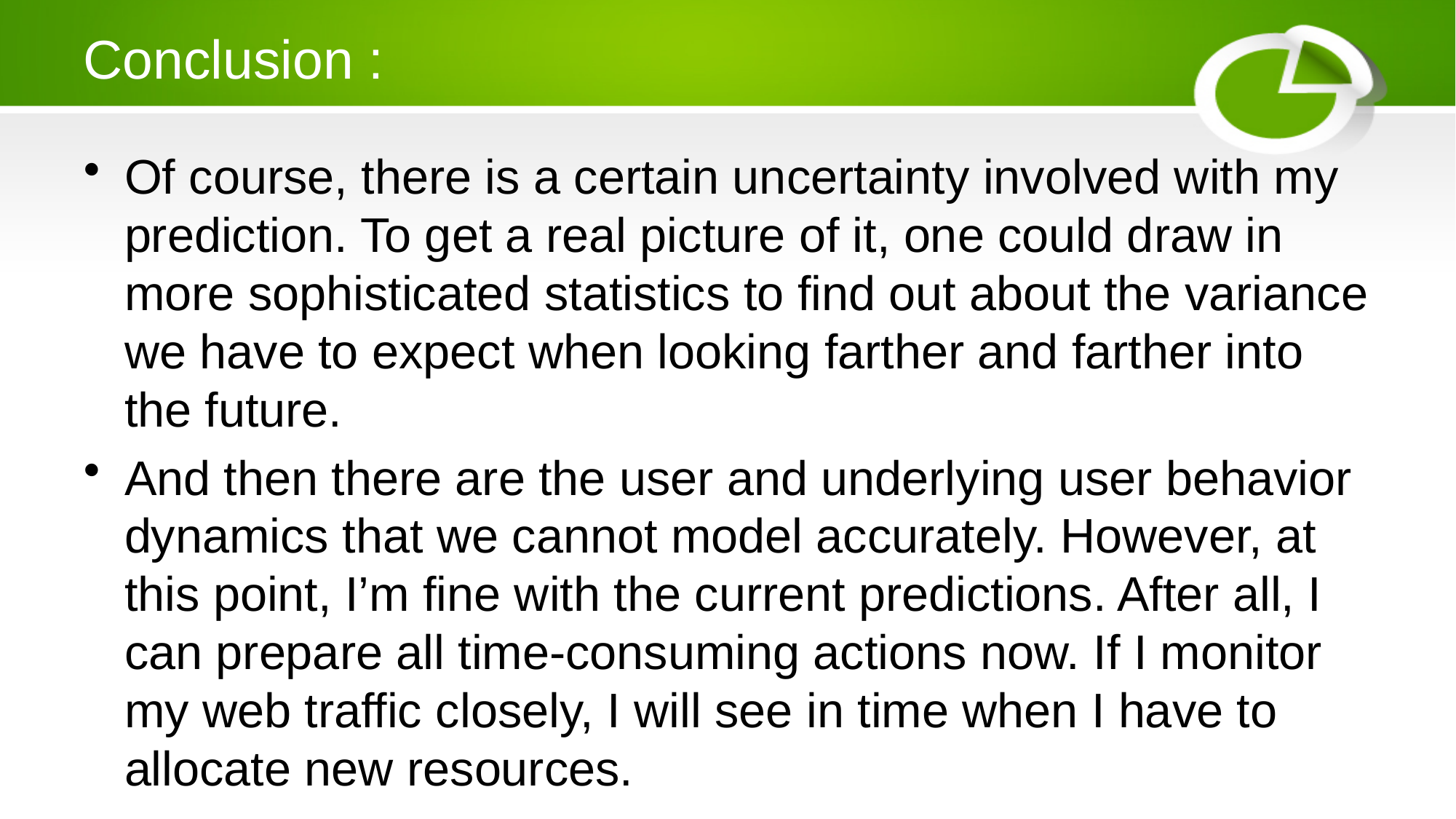

# Conclusion :
Of course, there is a certain uncertainty involved with my prediction. To get a real picture of it, one could draw in more sophisticated statistics to find out about the variance we have to expect when looking farther and farther into the future.
And then there are the user and underlying user behavior dynamics that we cannot model accurately. However, at this point, I’m fine with the current predictions. After all, I can prepare all time-consuming actions now. If I monitor my web traffic closely, I will see in time when I have to allocate new resources.